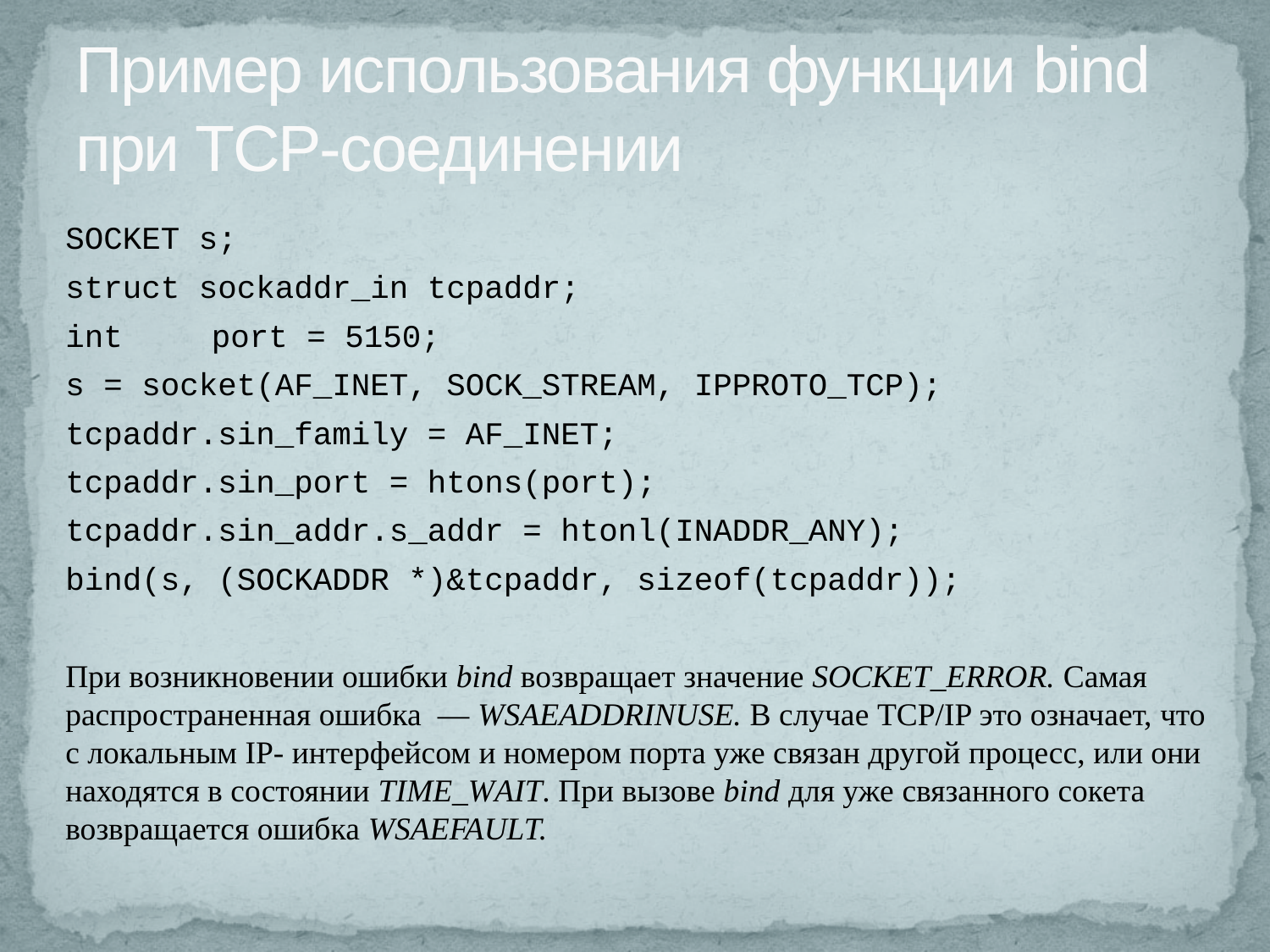

# Пример использования функции bind при ТСР-соединении
SOCKET s;
struct sockaddr_in tcpaddr;
int	 port = 5150;
s = socket(AF_INET, SOCK_STREAM, IPPROTO_TCP);
tcpaddr.sin_family = AF_INET;
tcpaddr.sin_port = htons(port);
tcpaddr.sin_addr.s_addr = htonl(INADDR_ANY);
bind(s, (SOCKADDR *)&tcpaddr, sizeof(tcpaddr));

При возникновении ошибки bind возвращает значение SOCKET_ERROR. Самая распространенная ошибка  — WSAEADDRINUSE. В случае TCP/IP это означает, что с локальным IP- интерфейсом и номером порта уже связан другой процесс, или они находятся в состоянии TIME_WAIT. При вызове bind для уже связанного сокета возвращается ошибка WSAEFAULT.